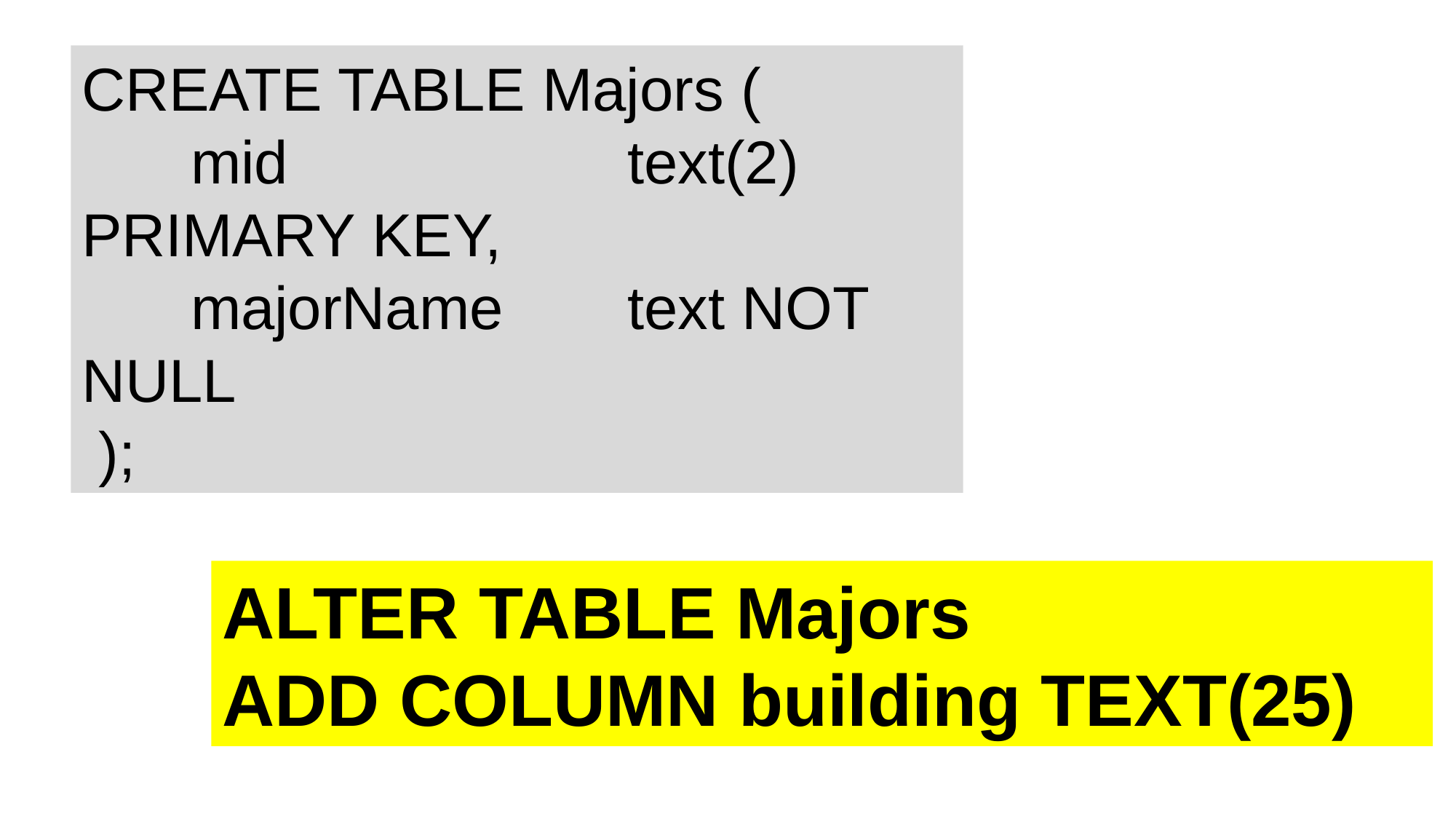

CREATE TABLE Majors (
	mid  			text(2) PRIMARY KEY,
 	majorName   	text NOT NULL
 );
ALTER TABLE Majors
ADD COLUMN building TEXT(25)